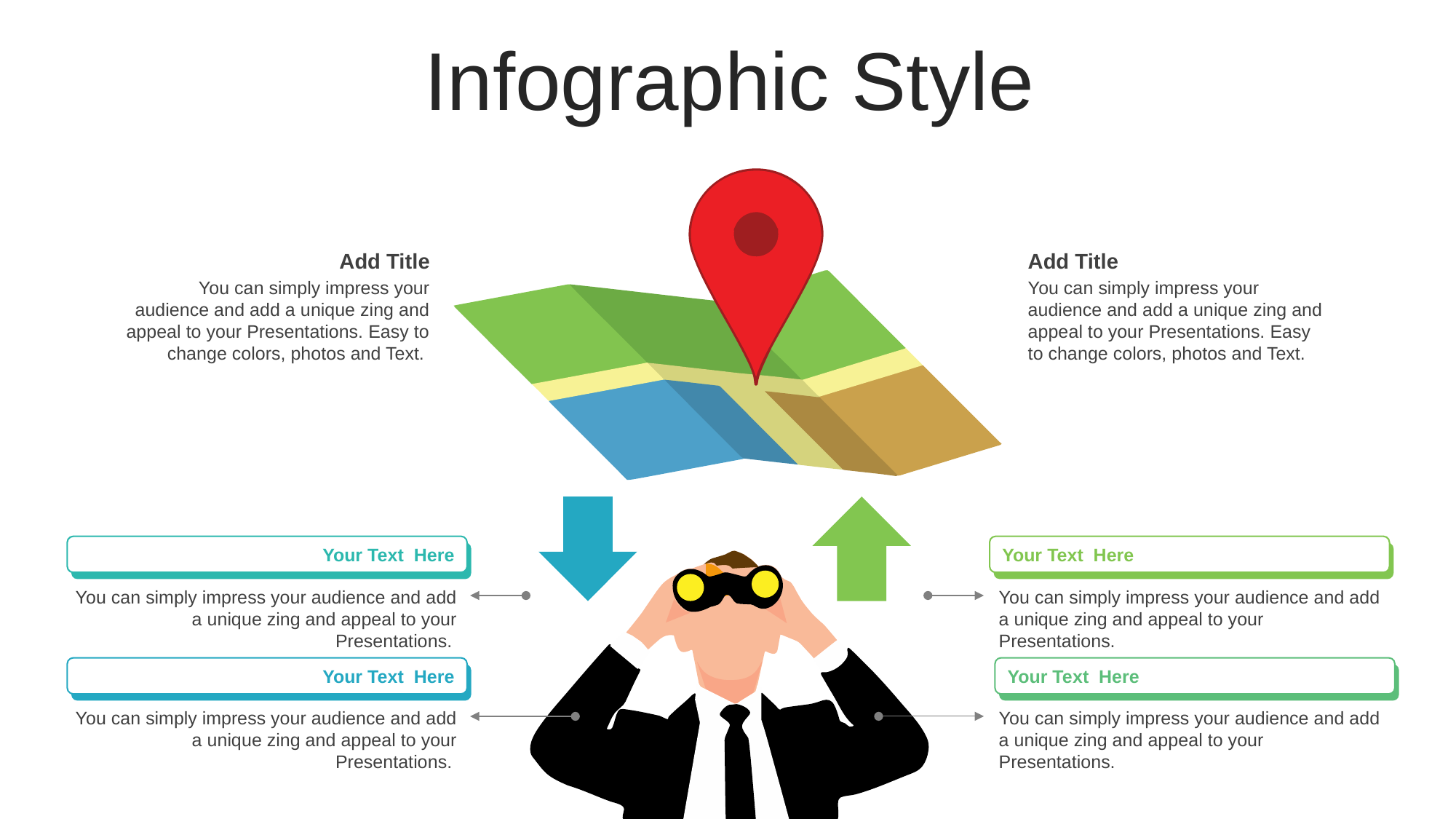

Infographic Style

Add Title
You can simply impress your audience and add a unique zing and appeal to your Presentations. Easy to change colors, photos and Text.
Add Title
You can simply impress your audience and add a unique zing and appeal to your Presentations. Easy to change colors, photos and Text.

Your Text  Here

Your Text  Here

You can simply impress your audience and add a unique zing and appeal to your Presentations.
You can simply impress your audience and add a unique zing and appeal to your Presentations.

Your Text  Here

Your Text  Here

You can simply impress your audience and add a unique zing and appeal to your Presentations.
You can simply impress your audience and add a unique zing and appeal to your Presentations.